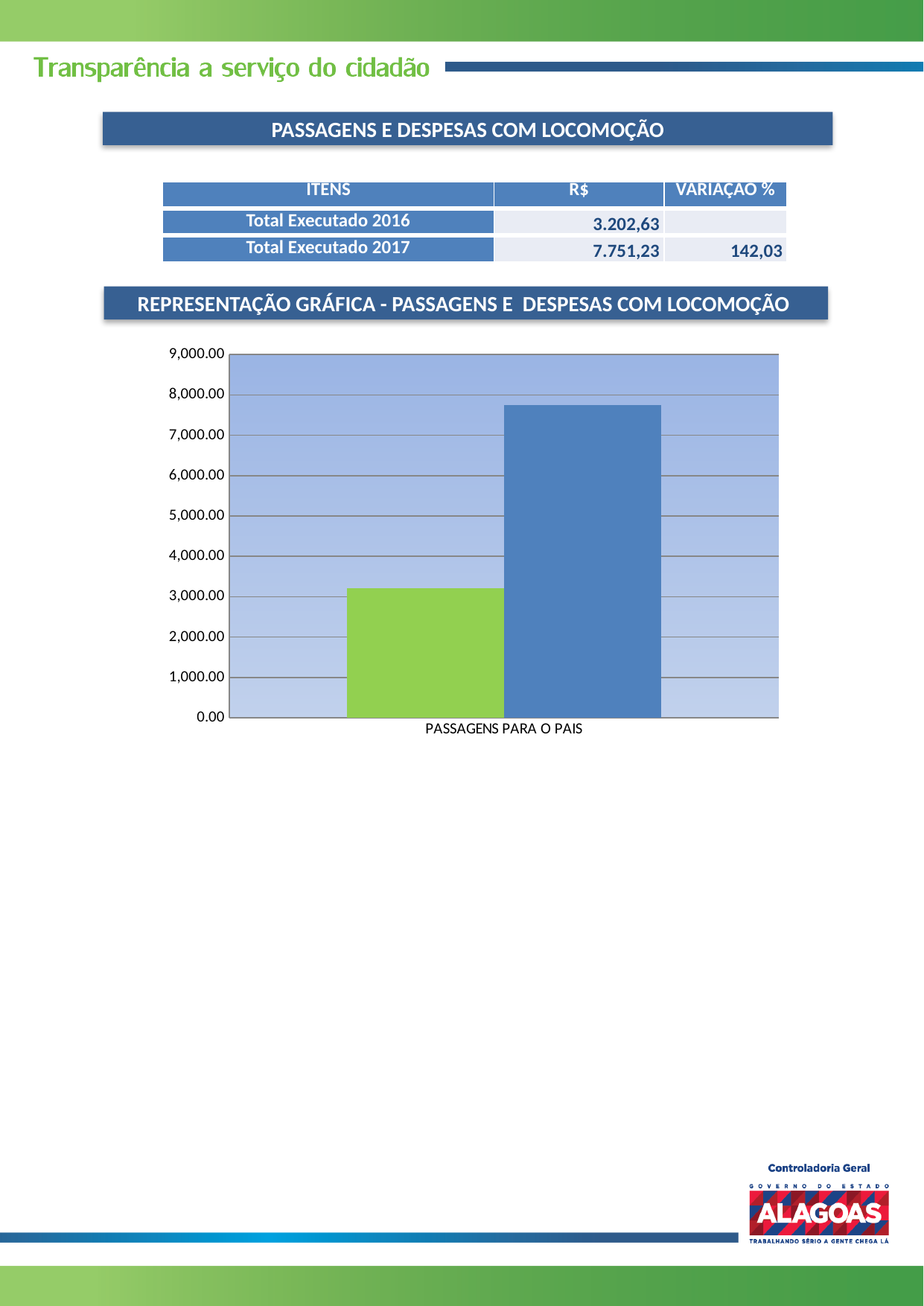

PASSAGENS E DESPESAS COM LOCOMOÇÃO
| ITENS | R$ | VARIAÇÃO % |
| --- | --- | --- |
| Total Executado 2016 | 3.202,63 |  |
| Total Executado 2017 | 7.751,23 | 142,03 |
REPRESENTAÇÃO GRÁFICA - PASSAGENS E  DESPESAS COM LOCOMOÇÃO

### Chart

| Category |  |  |
|---|---|---|
| PASSAGENS PARA O PAIS | 3202.63 | 7751.23 |